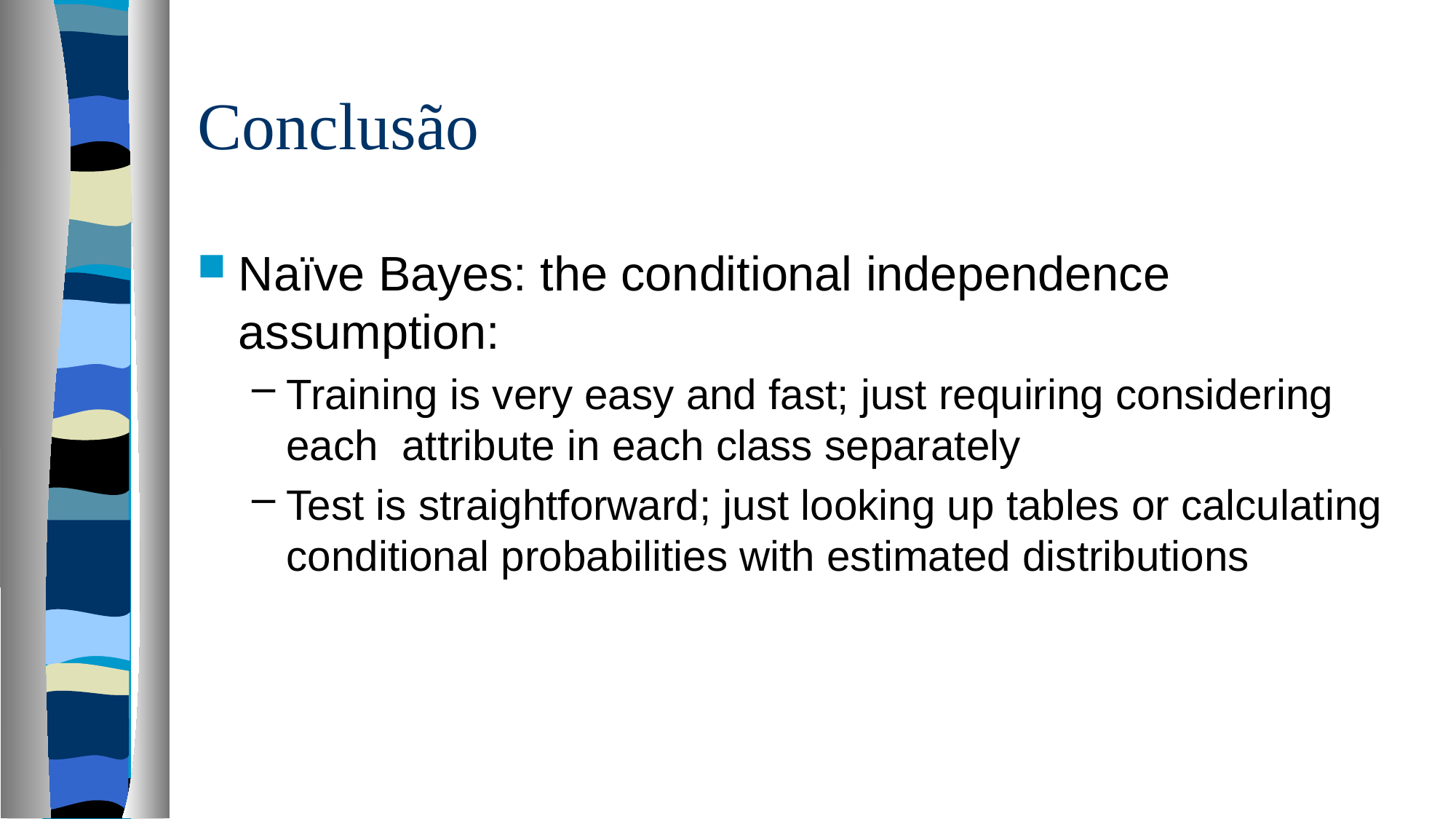

# Conclusão
Naïve Bayes: the conditional independence assumption:
Training is very easy and fast; just requiring considering each  attribute in each class separately
Test is straightforward; just looking up tables or calculating conditional probabilities with estimated distributions